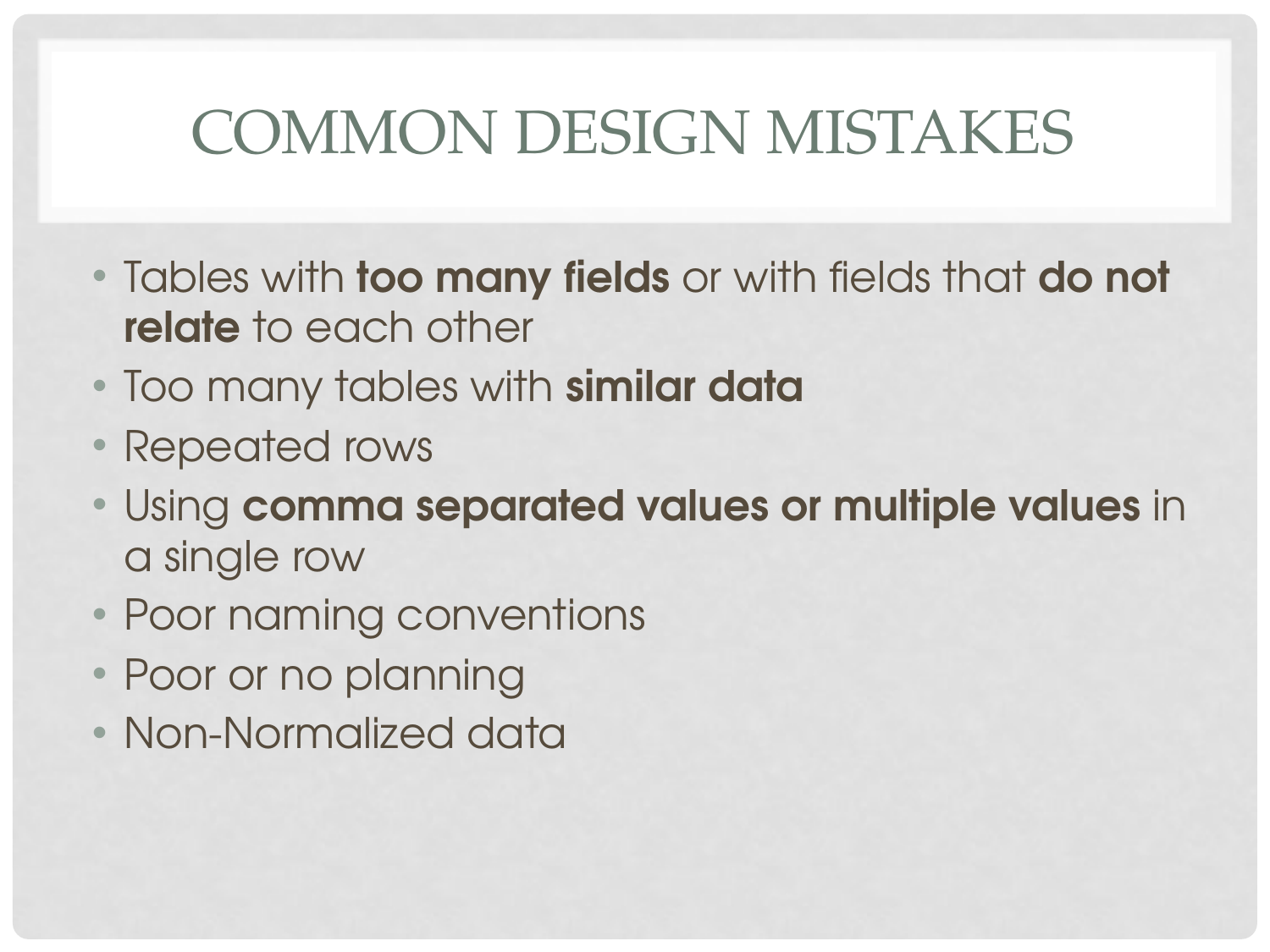

# COMMON DESIGN MISTAKES
Tables with too many fields or with fields that do not relate to each other
Too many tables with similar data
Repeated rows
Using comma separated values or multiple values in a single row
Poor naming conventions
Poor or no planning
Non-Normalized data